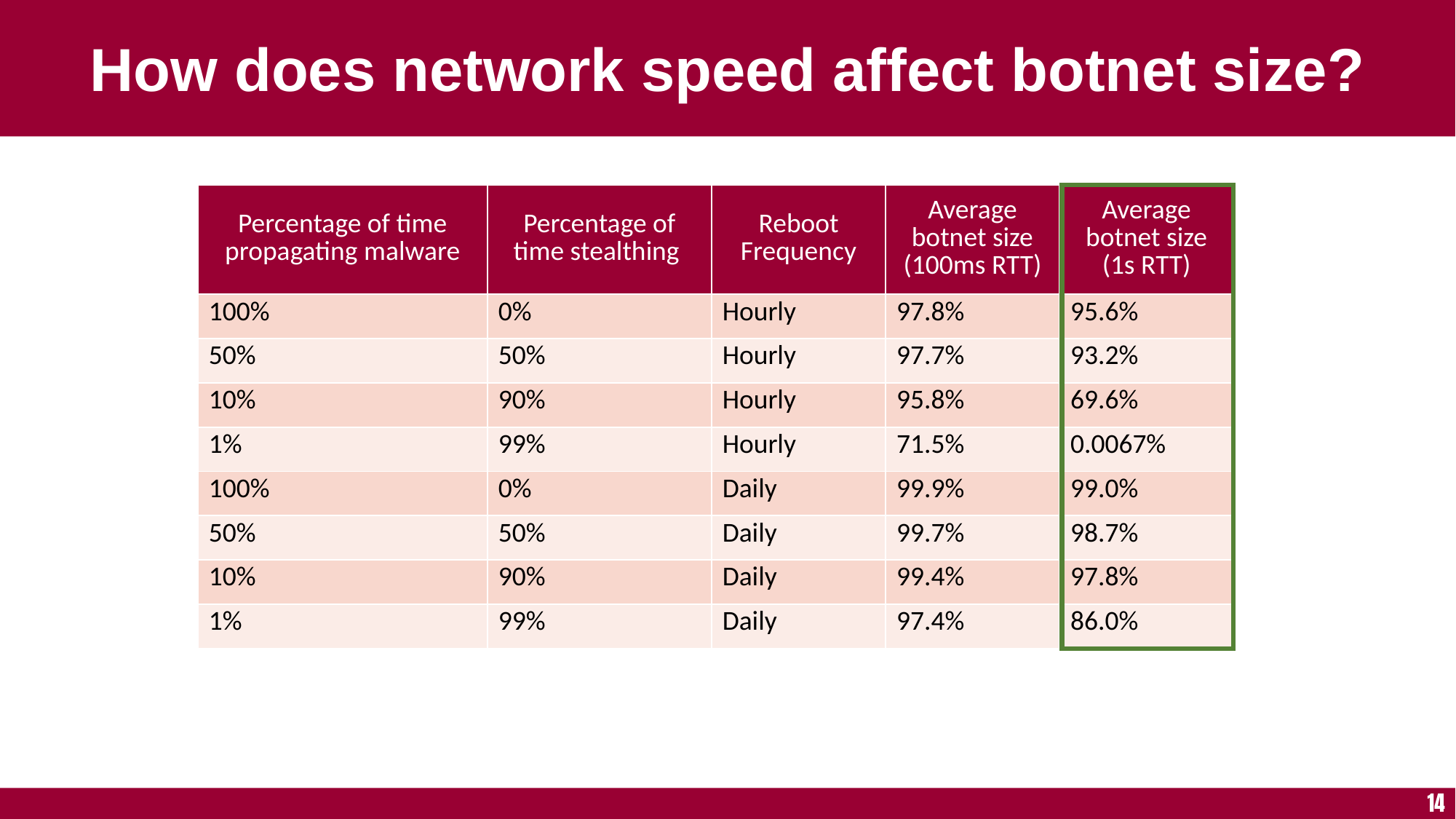

How does network speed affect botnet size?
| Percentage of time propagating malware | Percentage of time stealthing | Reboot Frequency | Average botnet size (100ms RTT) | Average botnet size (1s RTT) |
| --- | --- | --- | --- | --- |
| 100% | 0% | Hourly | 97.8% | 95.6% |
| 50% | 50% | Hourly | 97.7% | 93.2% |
| 10% | 90% | Hourly | 95.8% | 69.6% |
| 1% | 99% | Hourly | 71.5% | 0.0067% |
| 100% | 0% | Daily | 99.9% | 99.0% |
| 50% | 50% | Daily | 99.7% | 98.7% |
| 10% | 90% | Daily | 99.4% | 97.8% |
| 1% | 99% | Daily | 97.4% | 86.0% |

14